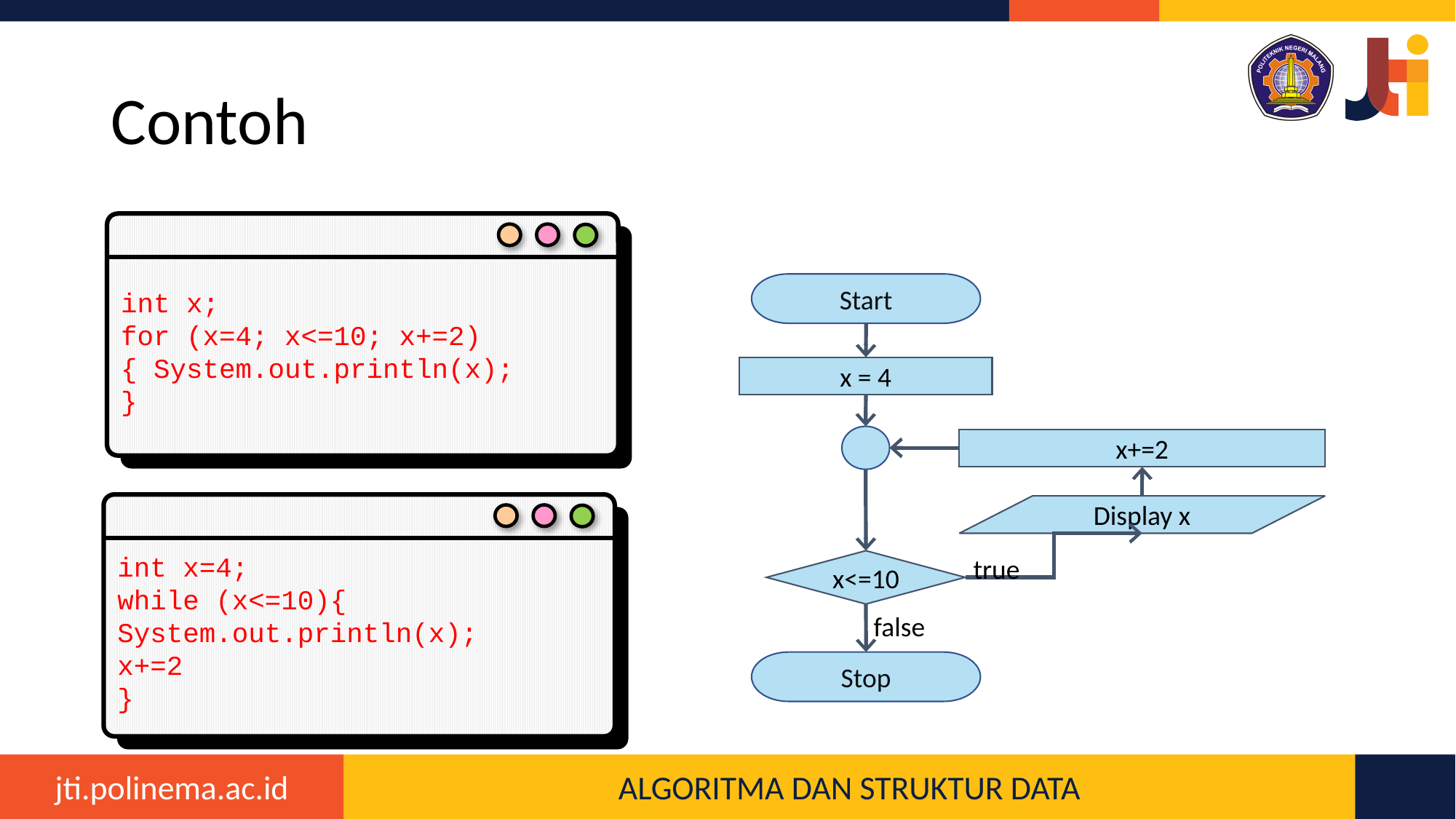

# Contoh

int x;
for (x=4; x<=10; x+=2){ System.out.println(x);
}

Start
x = 4
x+=2
Display x
true
x<=10
false
Stop

int x=4;
while (x<=10){
System.out.println(x);
x+=2
}